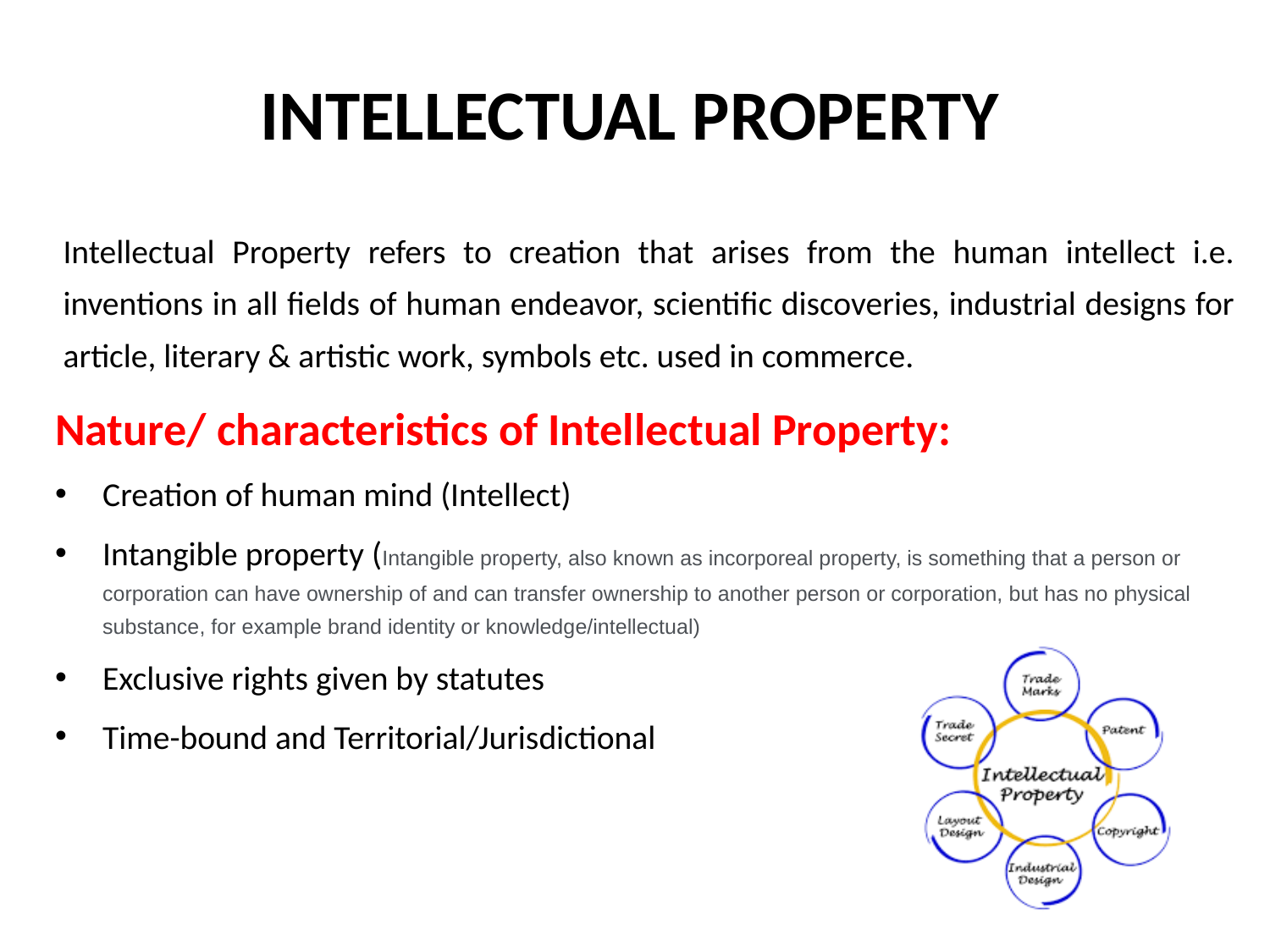

# INTELLECTUAL PROPERTY
Intellectual Property refers to creation that arises from the human intellect i.e. inventions in all fields of human endeavor, scientific discoveries, industrial designs for article, literary & artistic work, symbols etc. used in commerce.
Nature/ characteristics of Intellectual Property:
Creation of human mind (Intellect)
Intangible property (Intangible property, also known as incorporeal property, is something that a person or corporation can have ownership of and can transfer ownership to another person or corporation, but has no physical substance, for example brand identity or knowledge/intellectual)
Exclusive rights given by statutes
Time-bound and Territorial/Jurisdictional